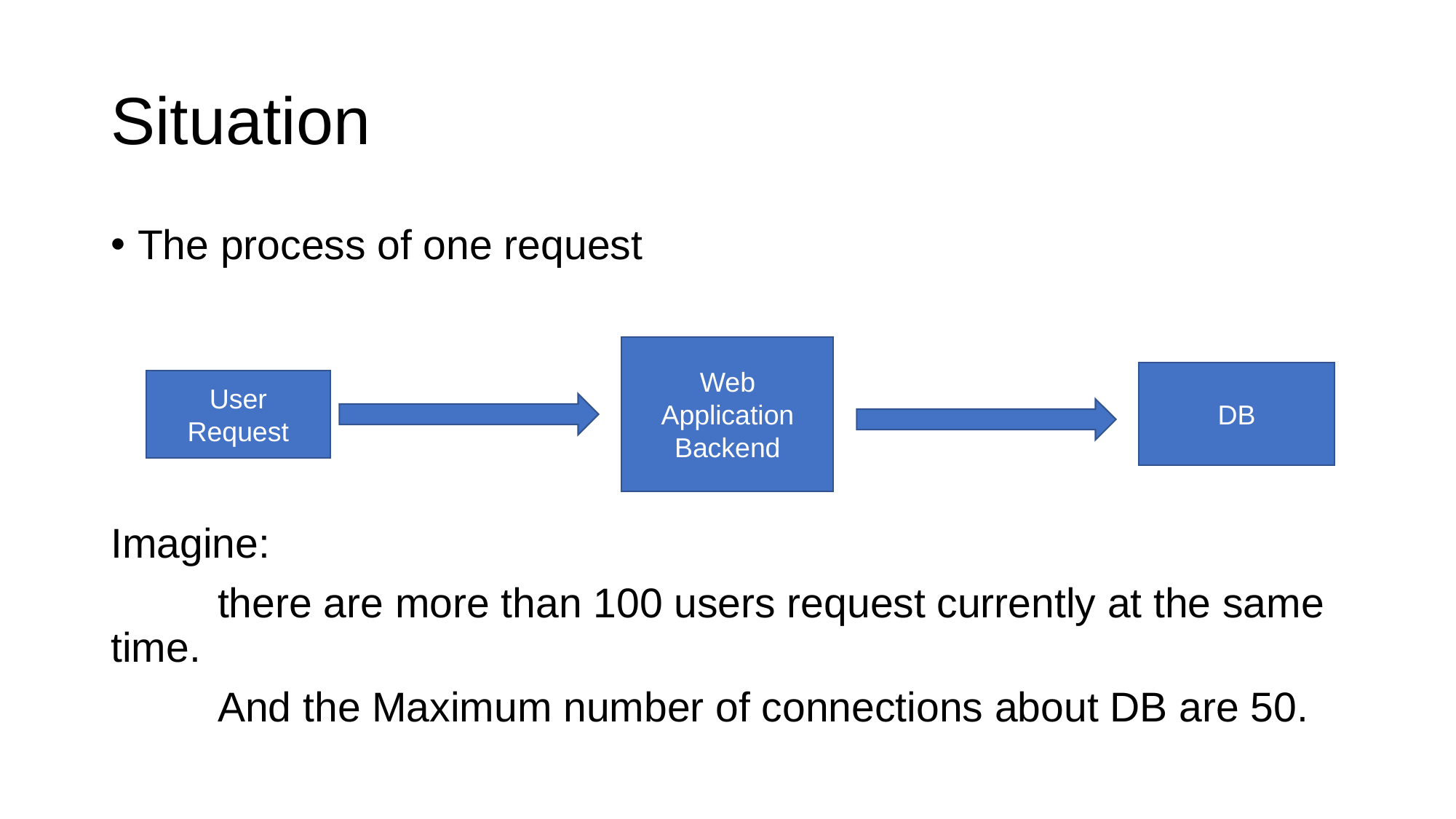

# Situation
The process of one request

Imagine:
	there are more than 100 users request currently at the same time.
	And the Maximum number of connections about DB are 50.
Web Application
Backend
DB
User
Request